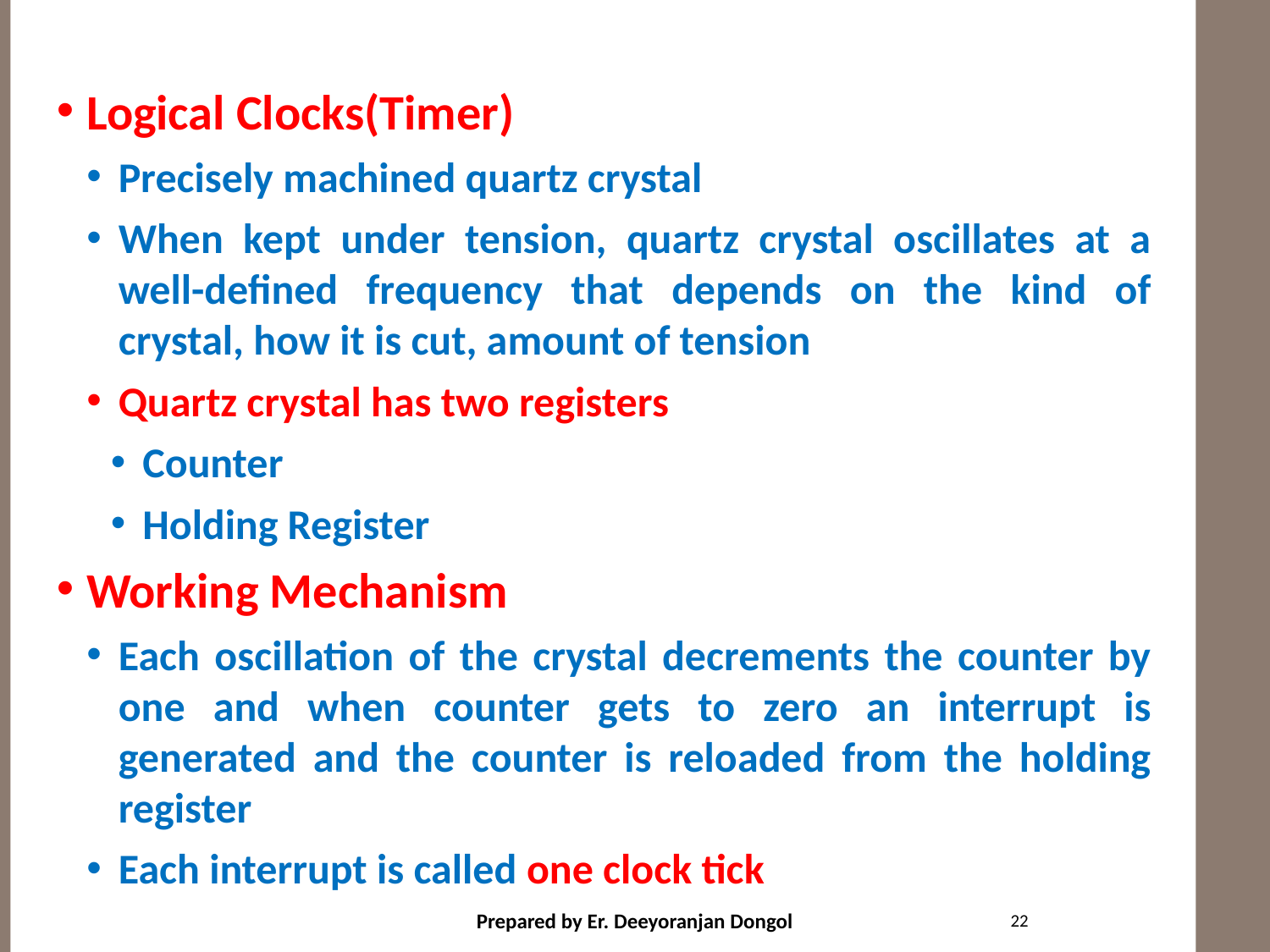

#
Logical Clocks(Timer)
Precisely machined quartz crystal
When kept under tension, quartz crystal oscillates at a well-defined frequency that depends on the kind of crystal, how it is cut, amount of tension
Quartz crystal has two registers
Counter
Holding Register
Working Mechanism
Each oscillation of the crystal decrements the counter by one and when counter gets to zero an interrupt is generated and the counter is reloaded from the holding register
Each interrupt is called one clock tick
22
Prepared by Er. Deeyoranjan Dongol